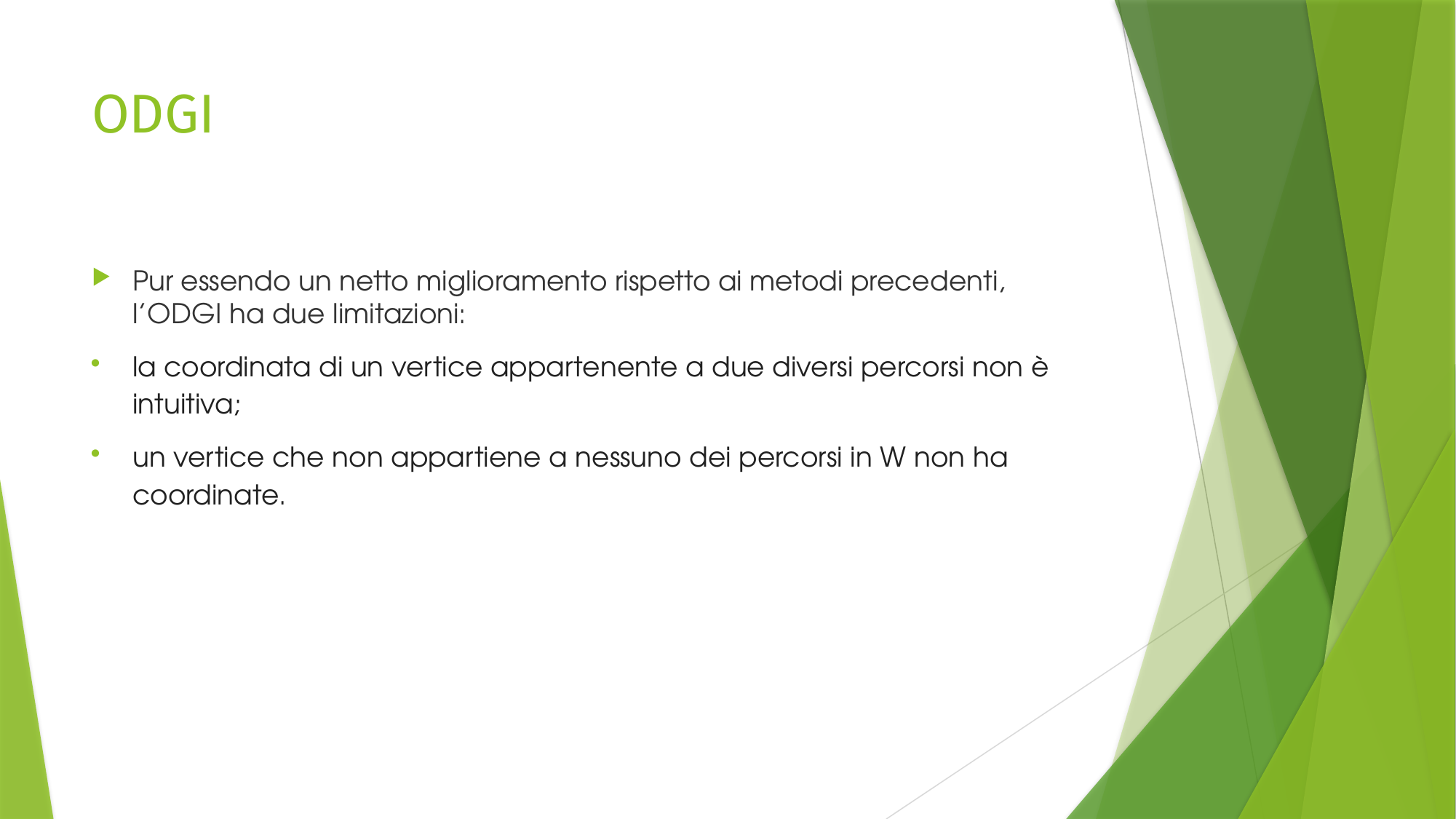

# ODGI
Pur essendo un netto miglioramento rispetto ai metodi precedenti, l’ODGI ha due limitazioni:
la coordinata di un vertice appartenente a due diversi percorsi non è intuitiva;
un vertice che non appartiene a nessuno dei percorsi in W non ha coordinate.